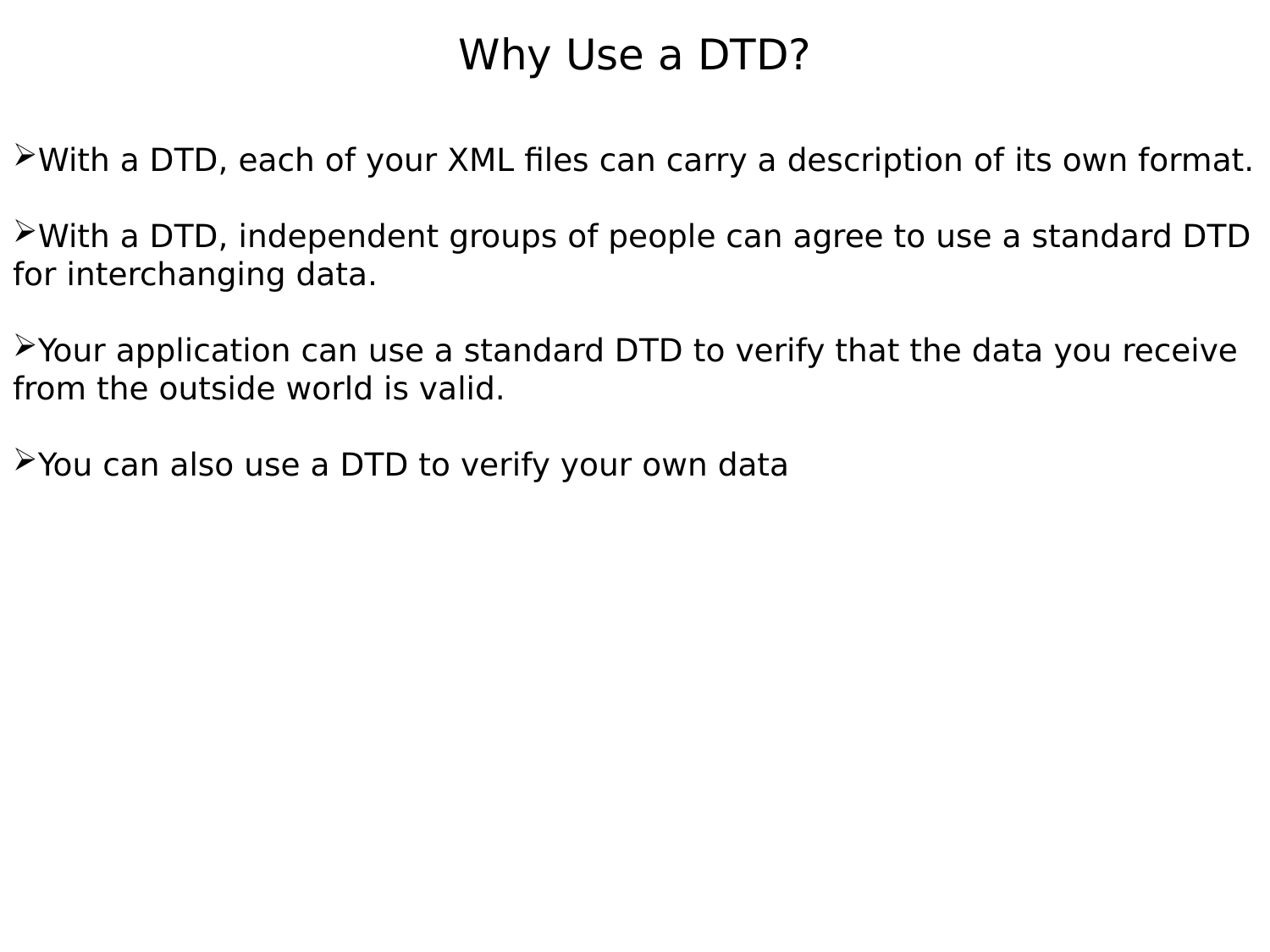

Why Use a DTD?

With a DTD, each of your XML files can carry a description of its own format.

With a DTD, independent groups of people can agree to use a standard DTD for interchanging data.

Your application can use a standard DTD to verify that the data you receive from the outside world is valid.

You can also use a DTD to verify your own data